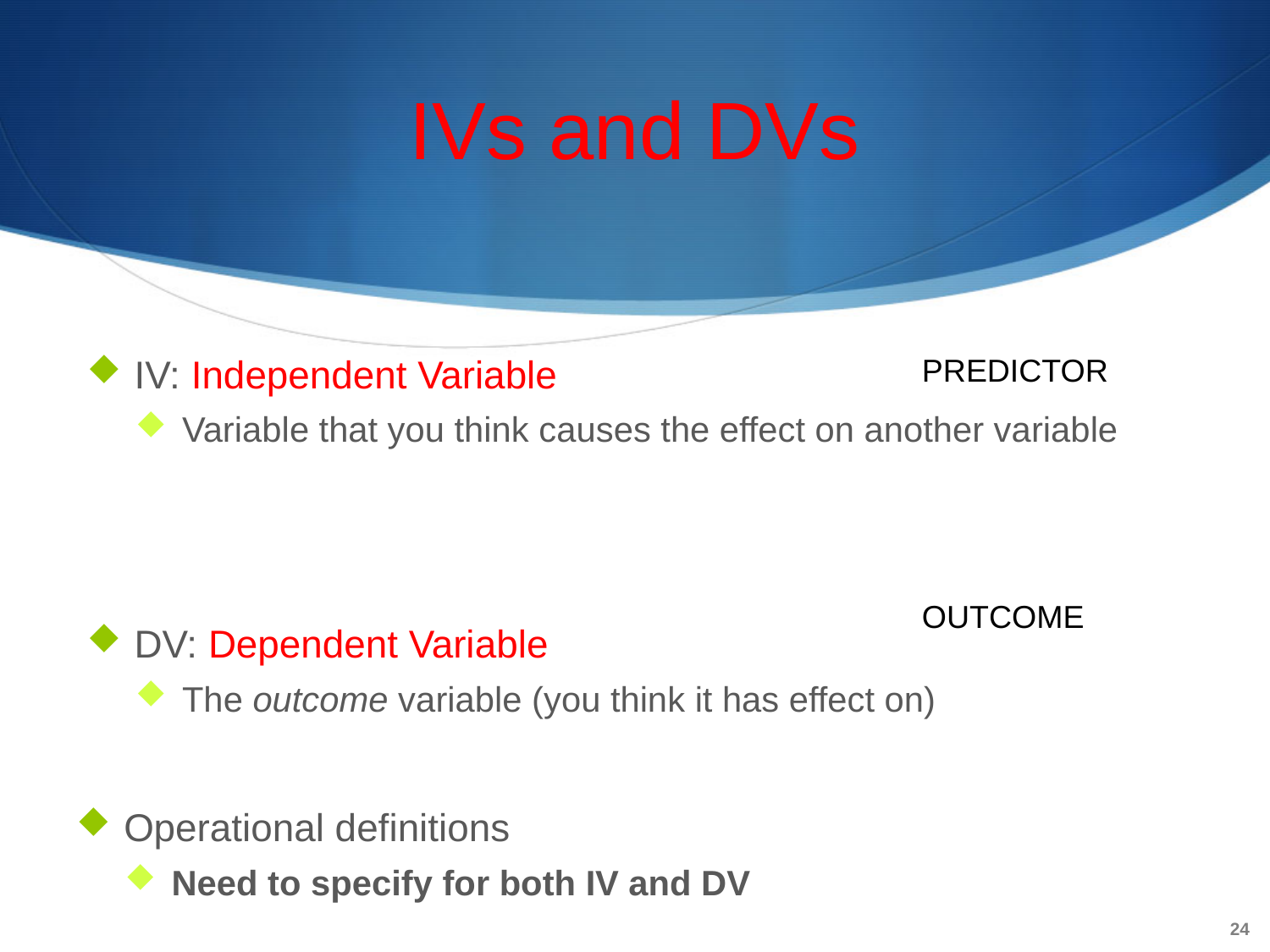

# IVs and DVs
IV: Independent Variable
Variable that you think causes the effect on another variable

DV: Dependent Variable
The outcome variable (you think it has effect on)

PREDICTOR

OUTCOME
Operational definitions
Need to specify for both IV and DV
24